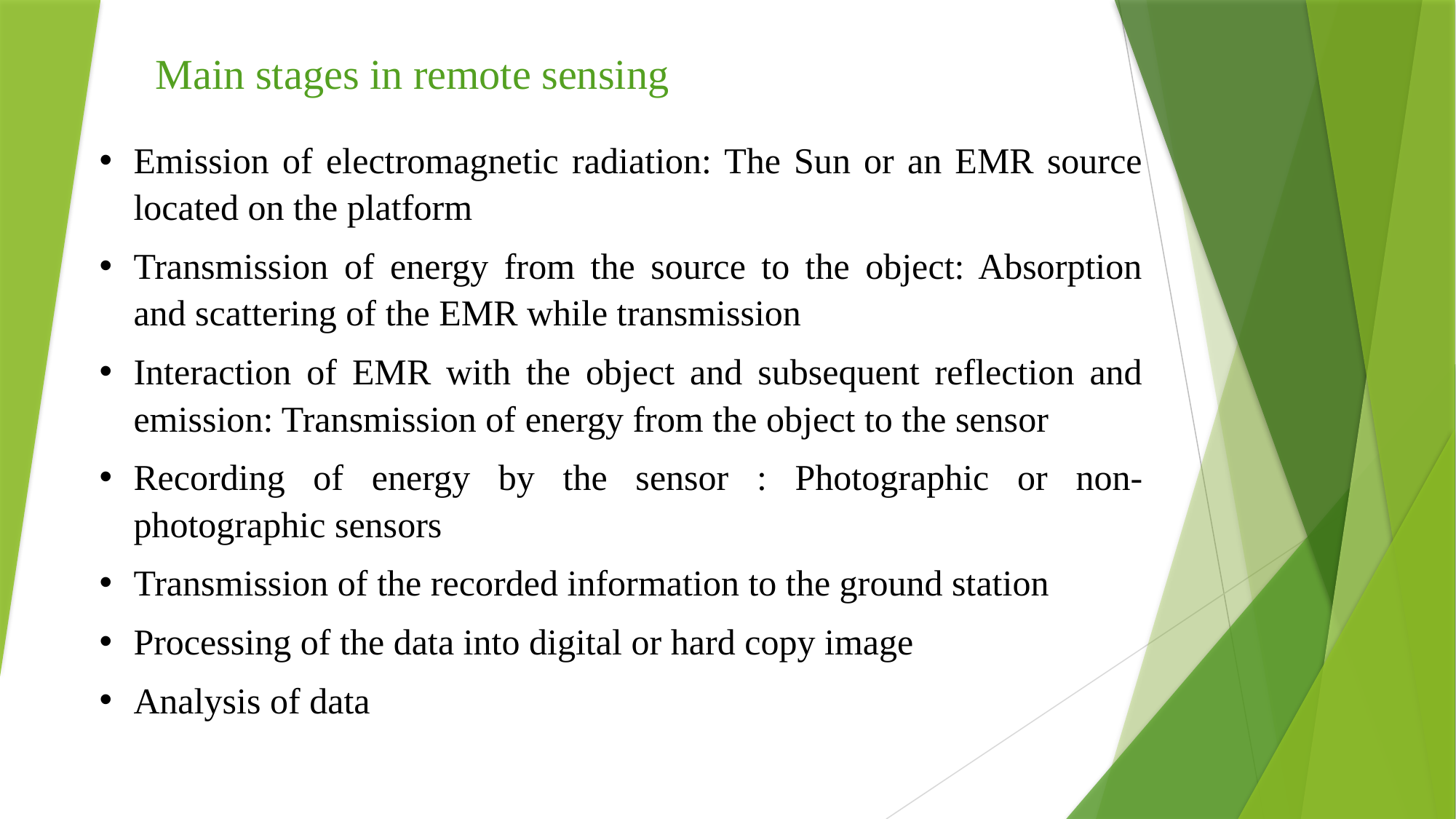

Main stages in remote sensing
Emission of electromagnetic radiation: The Sun or an EMR source located on the platform
Transmission of energy from the source to the object: Absorption and scattering of the EMR while transmission
Interaction of EMR with the object and subsequent reflection and emission: Transmission of energy from the object to the sensor
Recording of energy by the sensor : Photographic or non-photographic sensors
Transmission of the recorded information to the ground station
Processing of the data into digital or hard copy image
Analysis of data